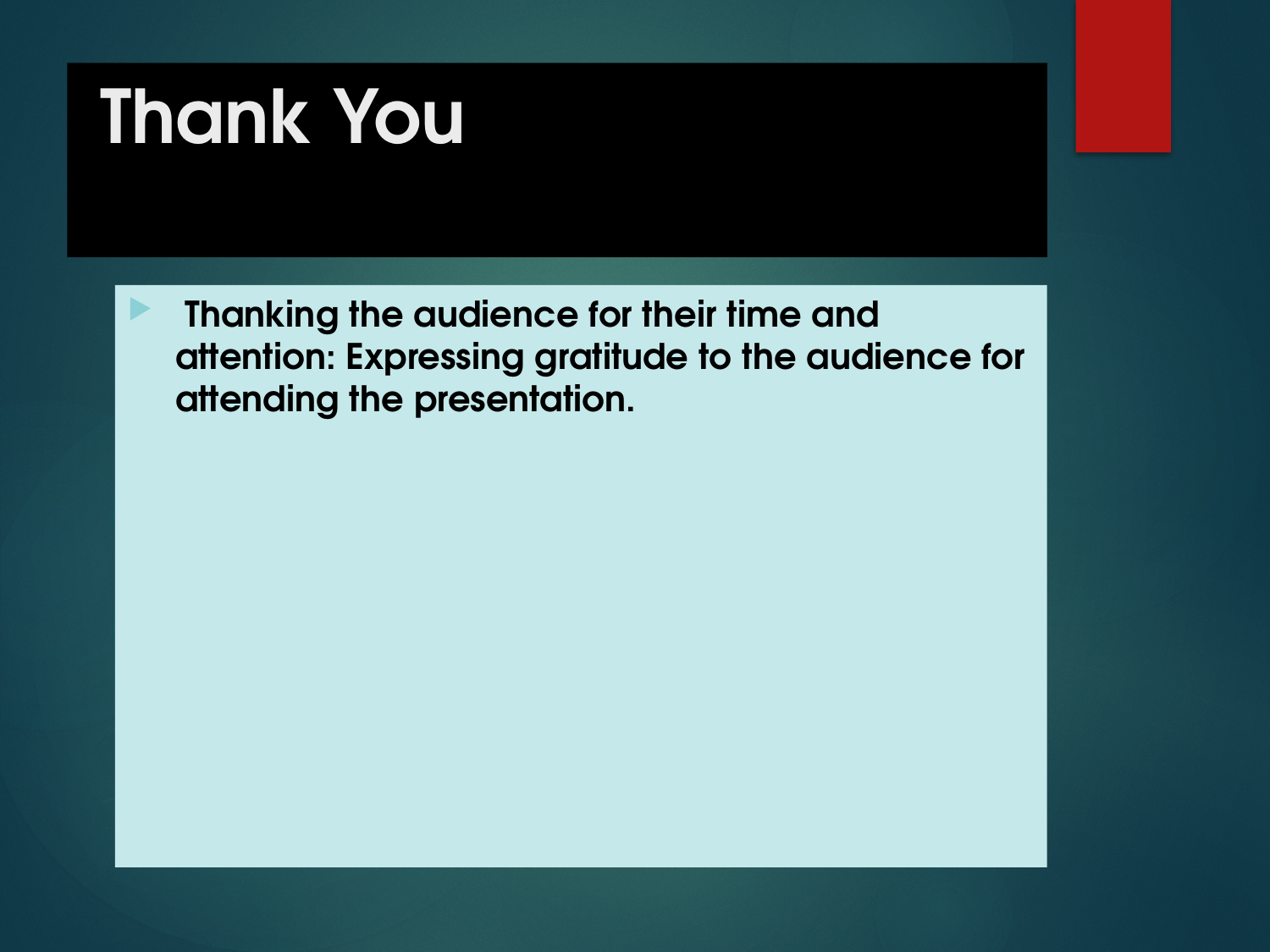

# Thank You
 Thanking the audience for their time and attention: Expressing gratitude to the audience for attending the presentation.